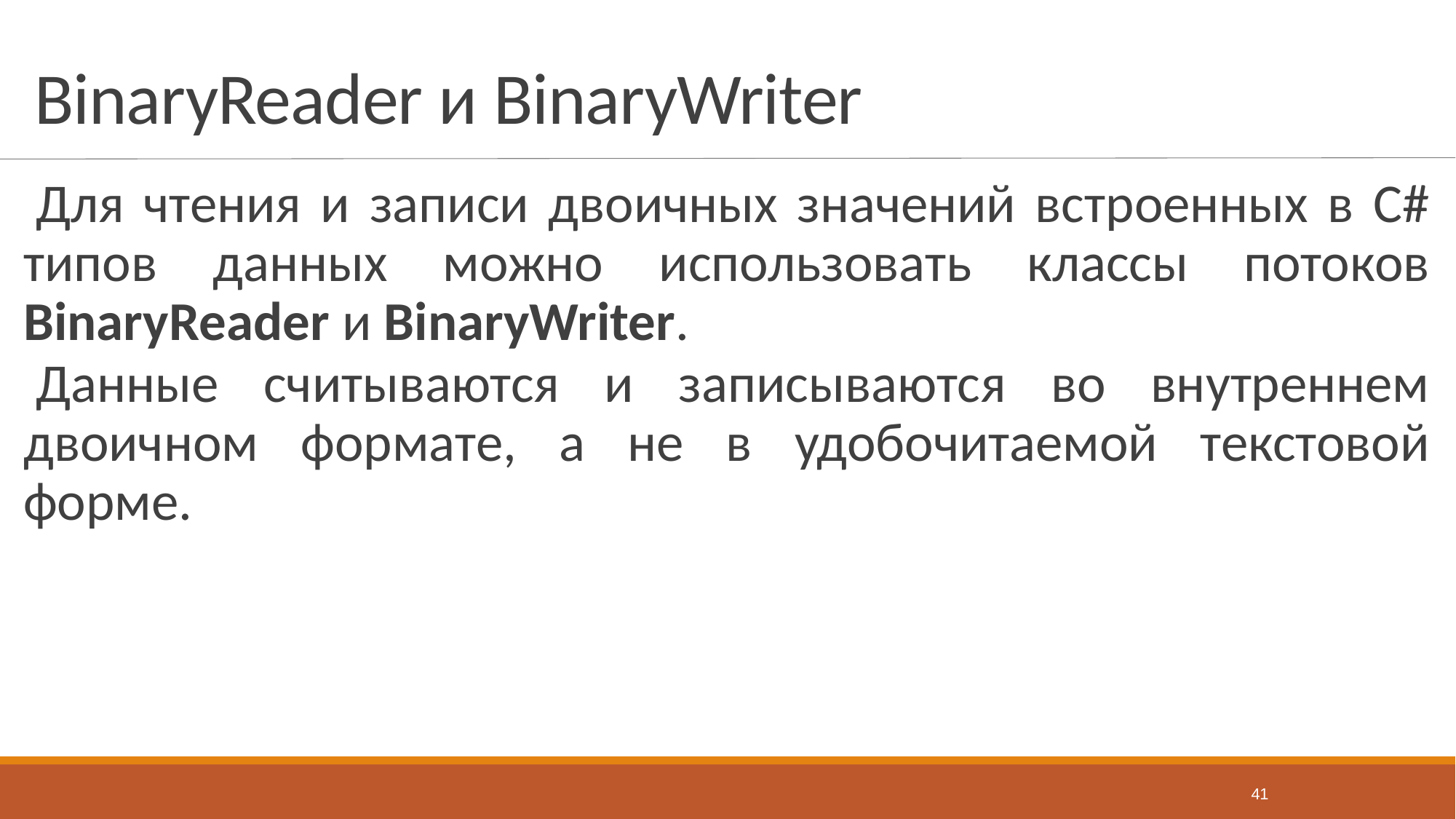

# BinaryReader и BinaryWriter
Для чтения и записи двоичных значений встроенных в C# типов данных можно использовать классы потоков BinaryReader и BinaryWriter.
Данные считываются и записываются во внутреннем двоичном формате, а не в удобочитаемой текстовой форме.

41